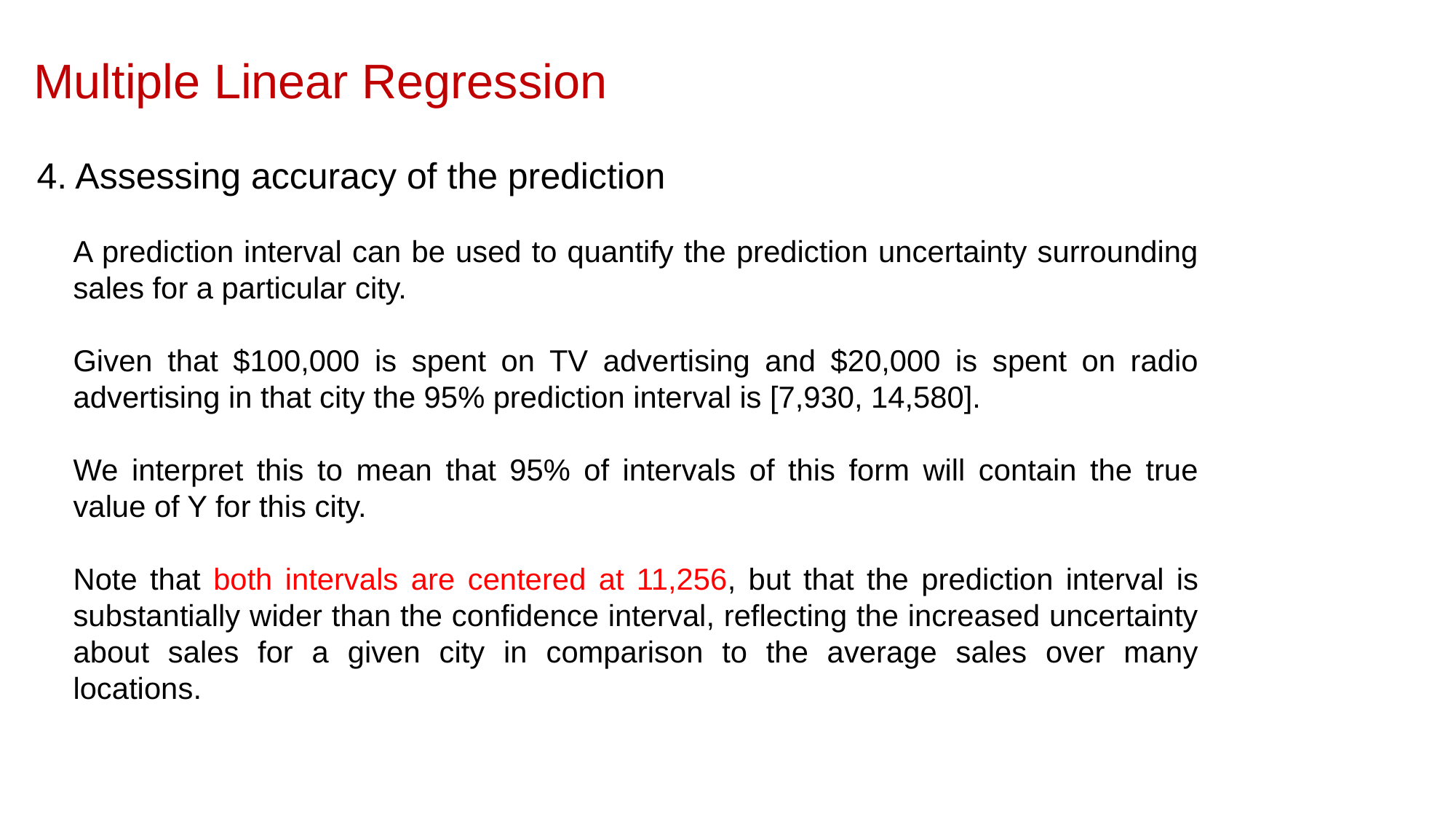

Multiple Linear Regression
4. Assessing accuracy of the prediction
A prediction interval can be used to quantify the prediction uncertainty surrounding sales for a particular city.

Given that $100,000 is spent on TV advertising and $20,000 is spent on radio advertising in that city the 95% prediction interval is [7,930, 14,580].

We interpret this to mean that 95% of intervals of this form will contain the true value of Y for this city.

Note that both intervals are centered at 11,256, but that the prediction interval is substantially wider than the confidence interval, reflecting the increased uncertainty about sales for a given city in comparison to the average sales over many locations.